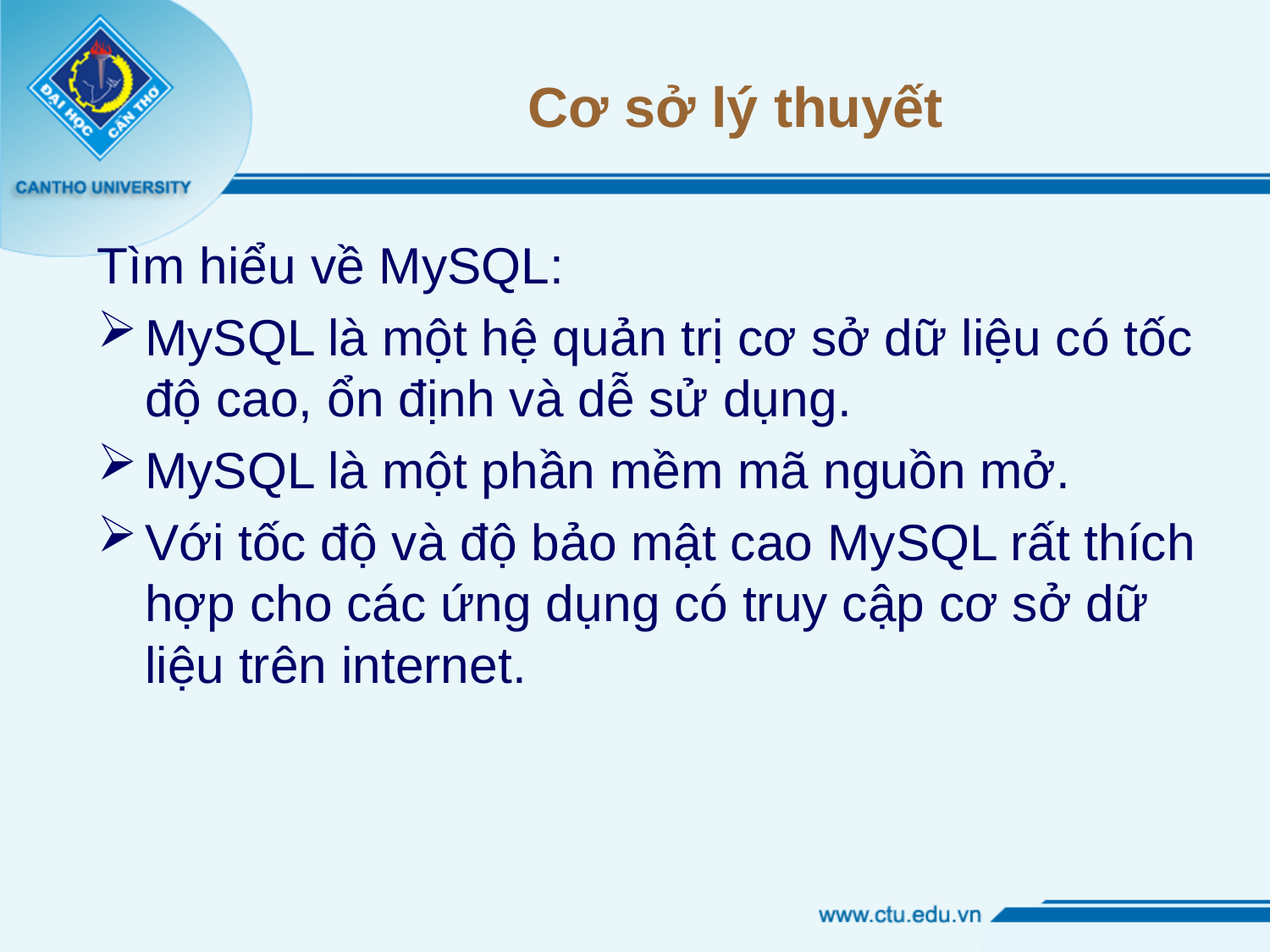

# Cơ sở lý thuyết
Tìm hiểu về MySQL:
MySQL là một hệ quản trị cơ sở dữ liệu có tốc độ cao, ổn định và dễ sử dụng.
MySQL là một phần mềm mã nguồn mở.
Với tốc độ và độ bảo mật cao MySQL rất thích hợp cho các ứng dụng có truy cập cơ sở dữ liệu trên internet.